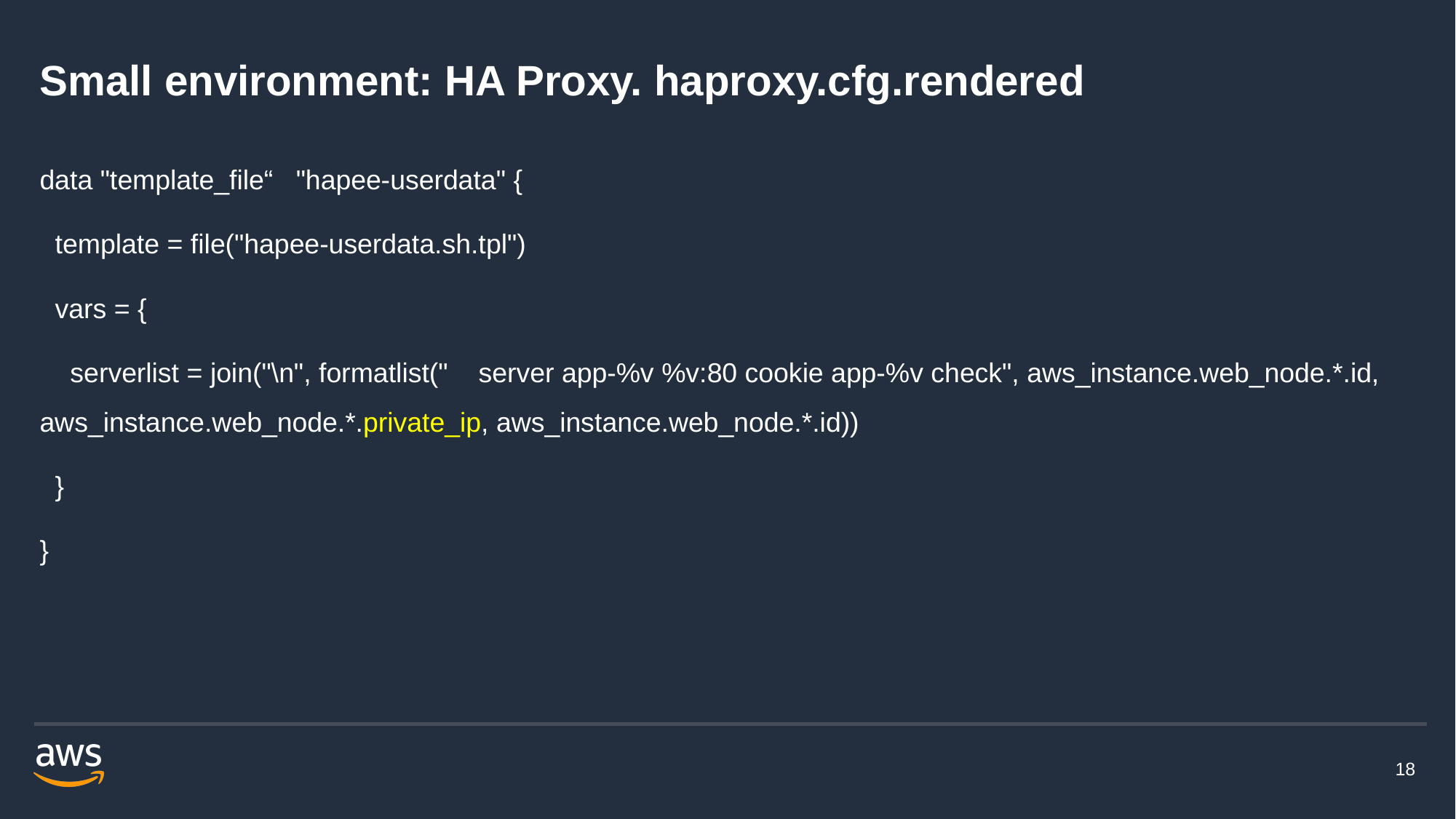

# Small environment: HA Proxy. haproxy.cfg.rendered
data "template_file“   "hapee-userdata" {
  template = file("hapee-userdata.sh.tpl")
  vars = {
    serverlist = join("\n", formatlist("    server app-%v %v:80 cookie app-%v check", aws_instance.web_node.*.id, aws_instance.web_node.*.private_ip, aws_instance.web_node.*.id))
  }
}
18